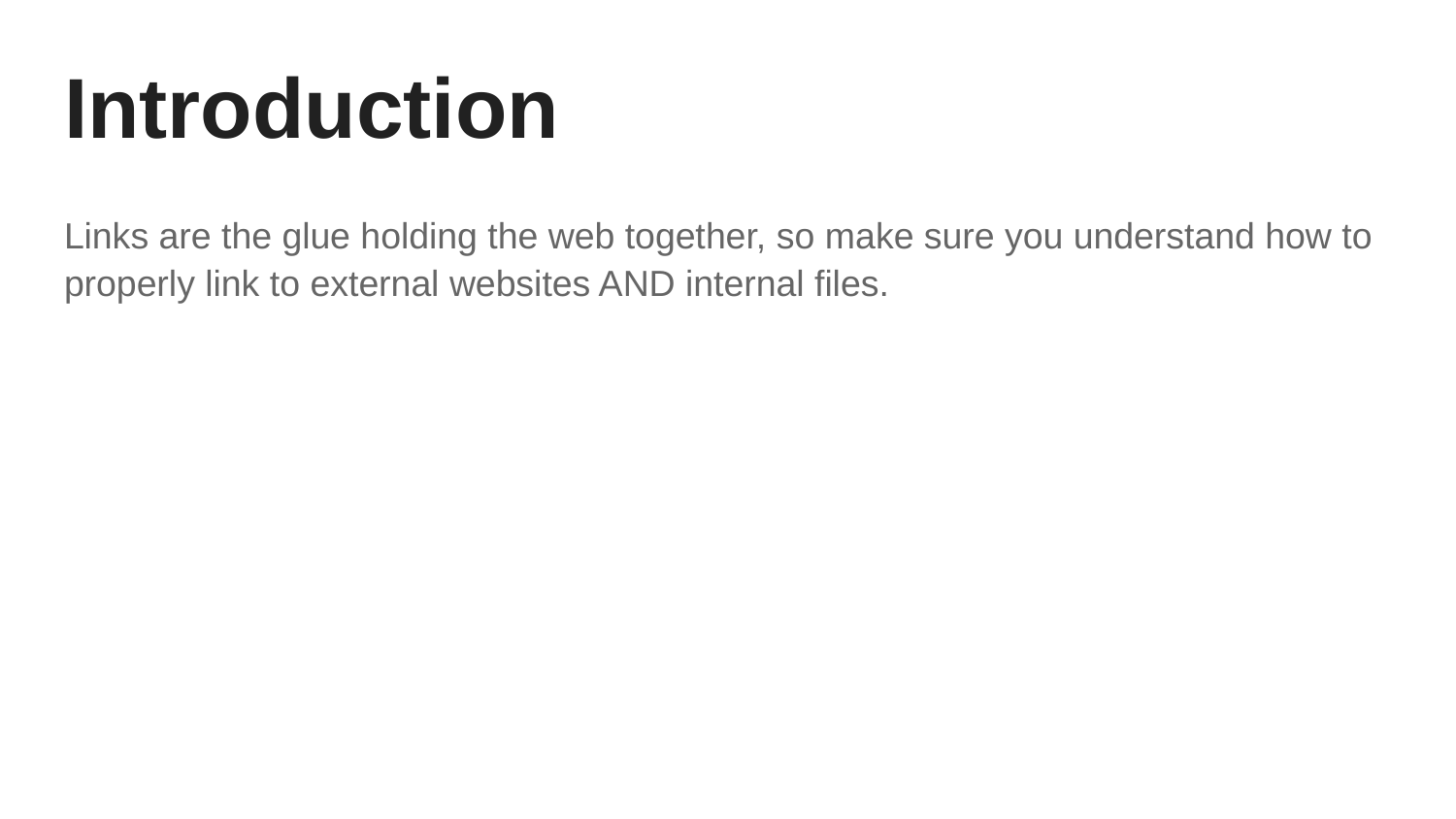

# Introduction
Links are the glue holding the web together, so make sure you understand how to properly link to external websites AND internal files.